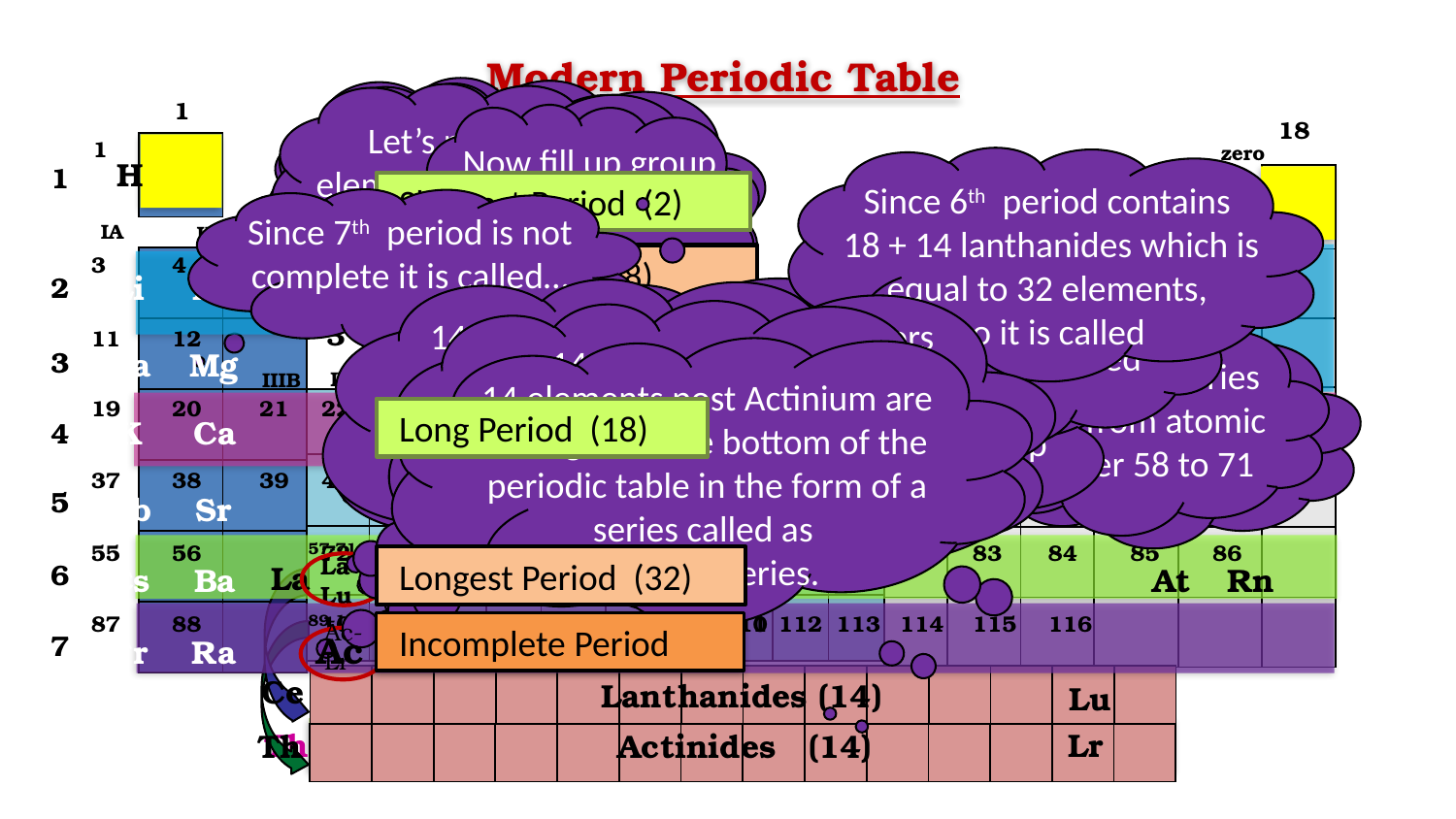

Modern Periodic Table

In modern periodic table elements are arranged in increasing order of atomic number

So let’s put atomic number from 1 to 116 in each box

Let’s place first 18 elements from Hydrogen to Argon
1

Now fill up group IA, IIA, VIIA & zero group

Other way is just to number from 1 to 18
18

All tall columns are labelled as A & short columns as B
1

There are two ways to number groups
zero
|  |
| --- |

Since 6th  period contains
18 + 14 lanthanides which is equal to 32 elements,
so it is called
H
1

Periods are numbered from
1 to 7
2
|  |
| --- |

 Shortest Period  (2)
17
13
14
15
16
2
He

Since 7th  period is not complete it is called…

Since 4th  & 5th   period contains 18 elements each, so it is called
IA
IIA
IIIA
IVA
VA
VIA
VIIA
3
4
5

6
7
8
9
10
 Short Periods  (8)
|  |  |
| --- | --- |
|  |  |
|  |  |
|  |  |
|  |  |
|  |  |
|  |  |  |  |  |  |
| --- | --- | --- | --- | --- | --- |
|  |  |  |  |  |  |
|  |  |  |  |  |  |
|  |  |  |  |  |  |
|  |  |  |  |  |  |
|  |  |  |  |  |  |

Li
Be
B
C
N
O
F
Ne
2

14 elements with atomic number 58 to
71 are called as lanthanides and are placed along with lanthanum  in the same group
3 in period 6 because of very close resemblance in properties

14 elements with atomic numbers 90 to 103 are actinides and are placed along with actinium in the same group 3 in period 7 because of very close resemblance in properties

14 elements post Lanthanum are arranged at the bottom of the periodic table in the form of a series called Lanthanide series.
3
4
5
6
7
8
9
10
11
12

Lanthanide series starts from atomic number 58 to 71
11
12
13
14
15
16
17
18

Actinide series starts from atomic number 90 to 103

14 elements post Actinium are arranged at the bottom of the periodic table in the form of a series called as
Actinide series.
3
Na
Mg
Al
Si
P
S
Cl
Ar

Since 1st period contains only 2 elements, so it is called

Since 2nd & 3rd  period contains 8 elements each, so it is called
←    VIII    →
IVB
VIB
VIIB
IIIB
VB
IB
IIB
19
20
21
22
23
24
25
26
27
28
29
30
31
32
33
34
35
36
|  |  |  |  |  |  |  |  |  |  |
| --- | --- | --- | --- | --- | --- | --- | --- | --- | --- |
|  |  |  |  |  |  |  |  |  |  |
|  |  |  |  |  |  |  |  |  |  |
|  |  |  |  |  |  |  |  |  |  |

 Long Period  (18)
K
Ca
Br
Kr
4
37
38
39
40
41
42
43
44
45
46
47
48
49
50
51
52
53
54
5
Rb
Sr
I
Xe
56
57-71
72
73
74
75
76
77
78
79
80
81
82
83
84
85
86
55

La-
Lu
 Longest Period  (32)
6
La
Cs
Ba
At
Rn

87
88
89-103
104
105
106
107
108
109
110
111
112
113
114
115
116

Ac-
Lr
 Incomplete Period
7

Fr
Ra

Ac
  Ce
|  |  |  |  |  |  |  |  |  |  |  |  |  |  |
| --- | --- | --- | --- | --- | --- | --- | --- | --- | --- | --- | --- | --- | --- |
Lanthanides (14)
  Lu
Th
  Lr
Lr

  Th
Actinides   (14)
|  |  |  |  |  |  |  |  |  |  |  |  |  |  |
| --- | --- | --- | --- | --- | --- | --- | --- | --- | --- | --- | --- | --- | --- |